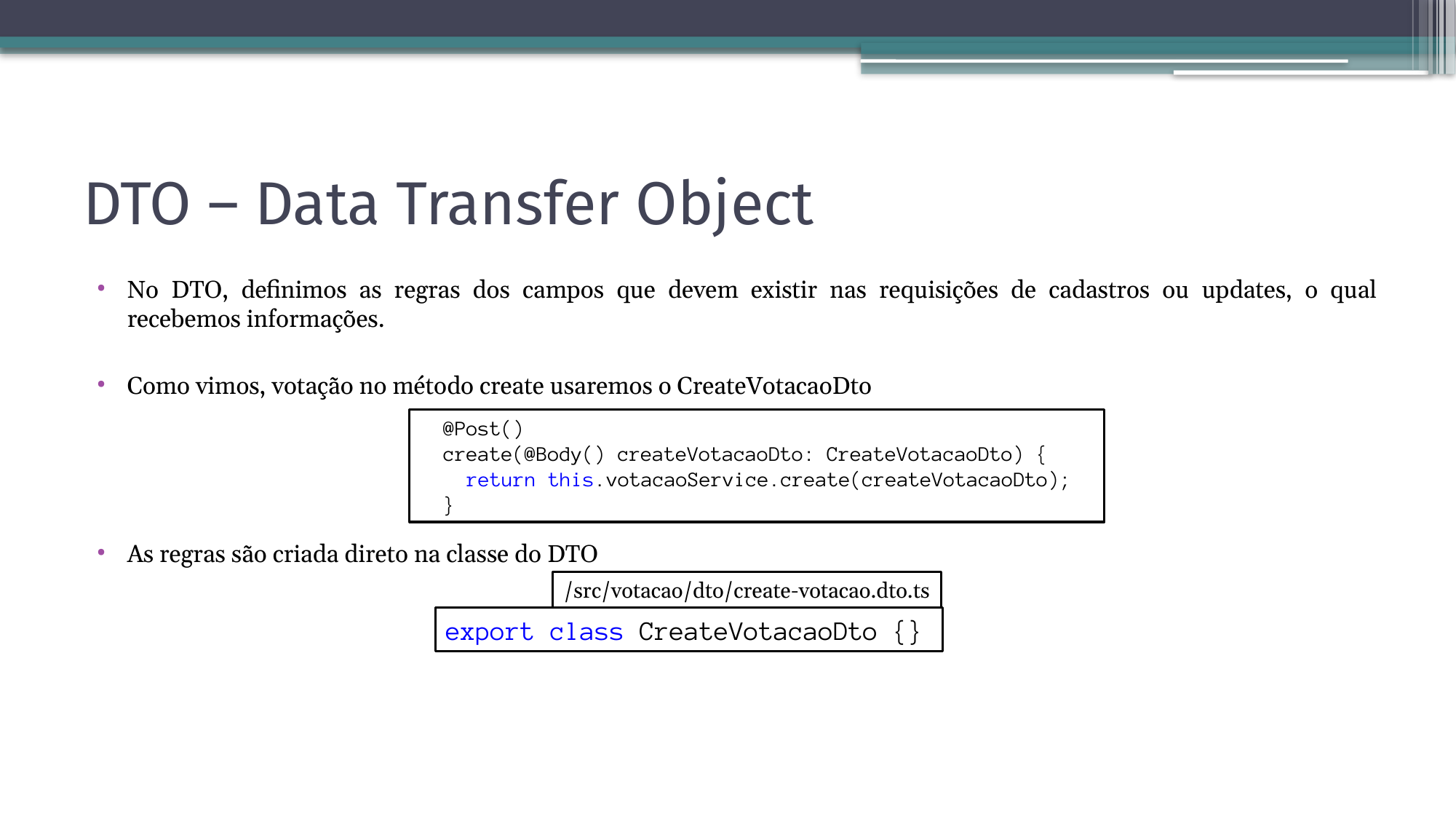

# DTO – Data Transfer Object
No DTO, definimos as regras dos campos que devem existir nas requisições de cadastros ou updates, o qual recebemos informações.

Como vimos, votação no método create usaremos o CreateVotacaoDto

As regras são criada direto na classe do DTO

  @Post()
  create(@Body() createVotacaoDto: CreateVotacaoDto) {
    return this.votacaoService.create(createVotacaoDto);
  }
/src/votacao/dto/create-votacao.dto.ts
export class CreateVotacaoDto {}